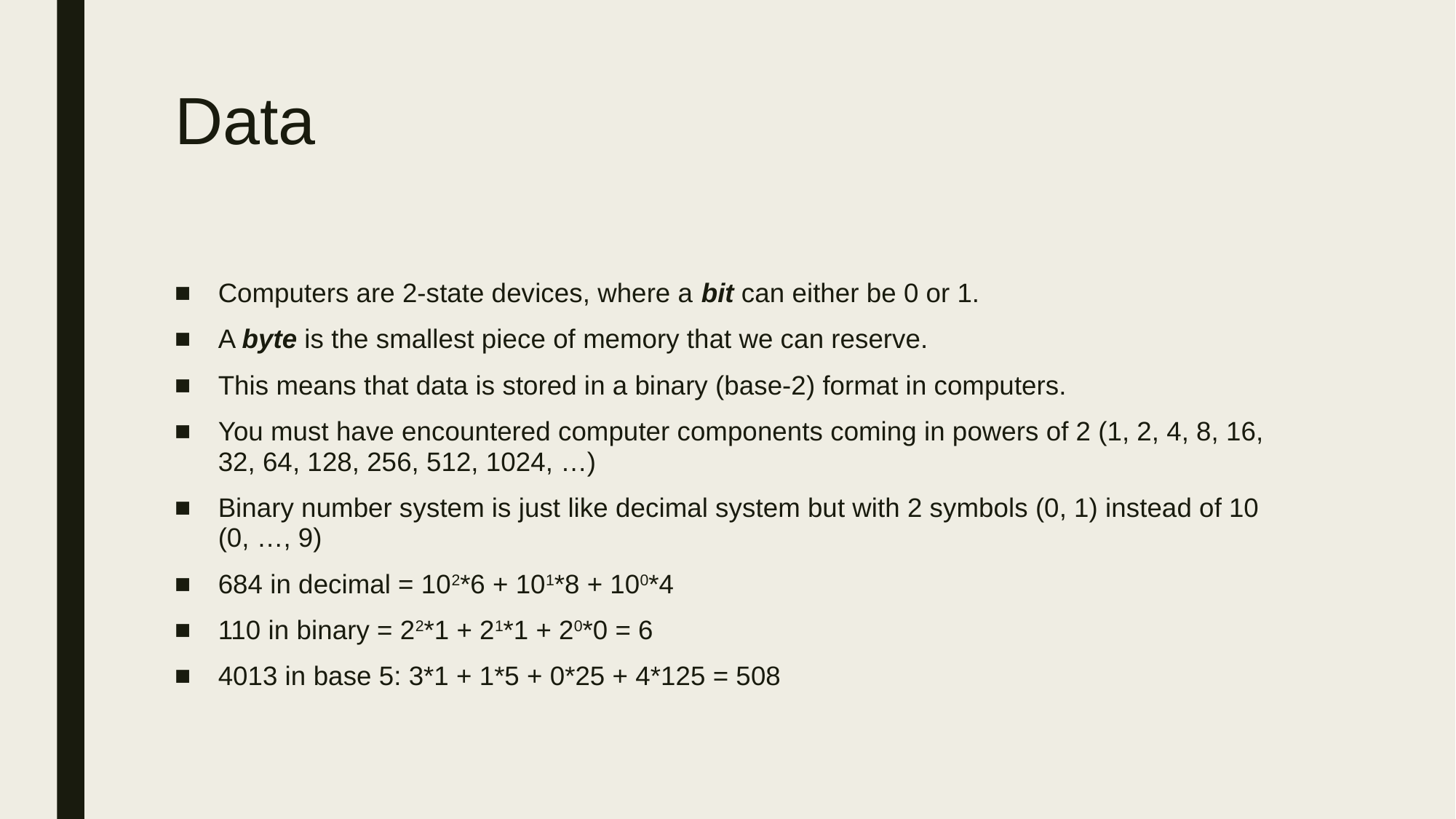

# Data
Computers are 2-state devices, where a bit can either be 0 or 1.
A byte is the smallest piece of memory that we can reserve.
This means that data is stored in a binary (base-2) format in computers.
You must have encountered computer components coming in powers of 2 (1, 2, 4, 8, 16, 32, 64, 128, 256, 512, 1024, …)
Binary number system is just like decimal system but with 2 symbols (0, 1) instead of 10 (0, …, 9)
684 in decimal = 102*6 + 101*8 + 100*4
110 in binary = 22*1 + 21*1 + 20*0 = 6
4013 in base 5: 3*1 + 1*5 + 0*25 + 4*125 = 508